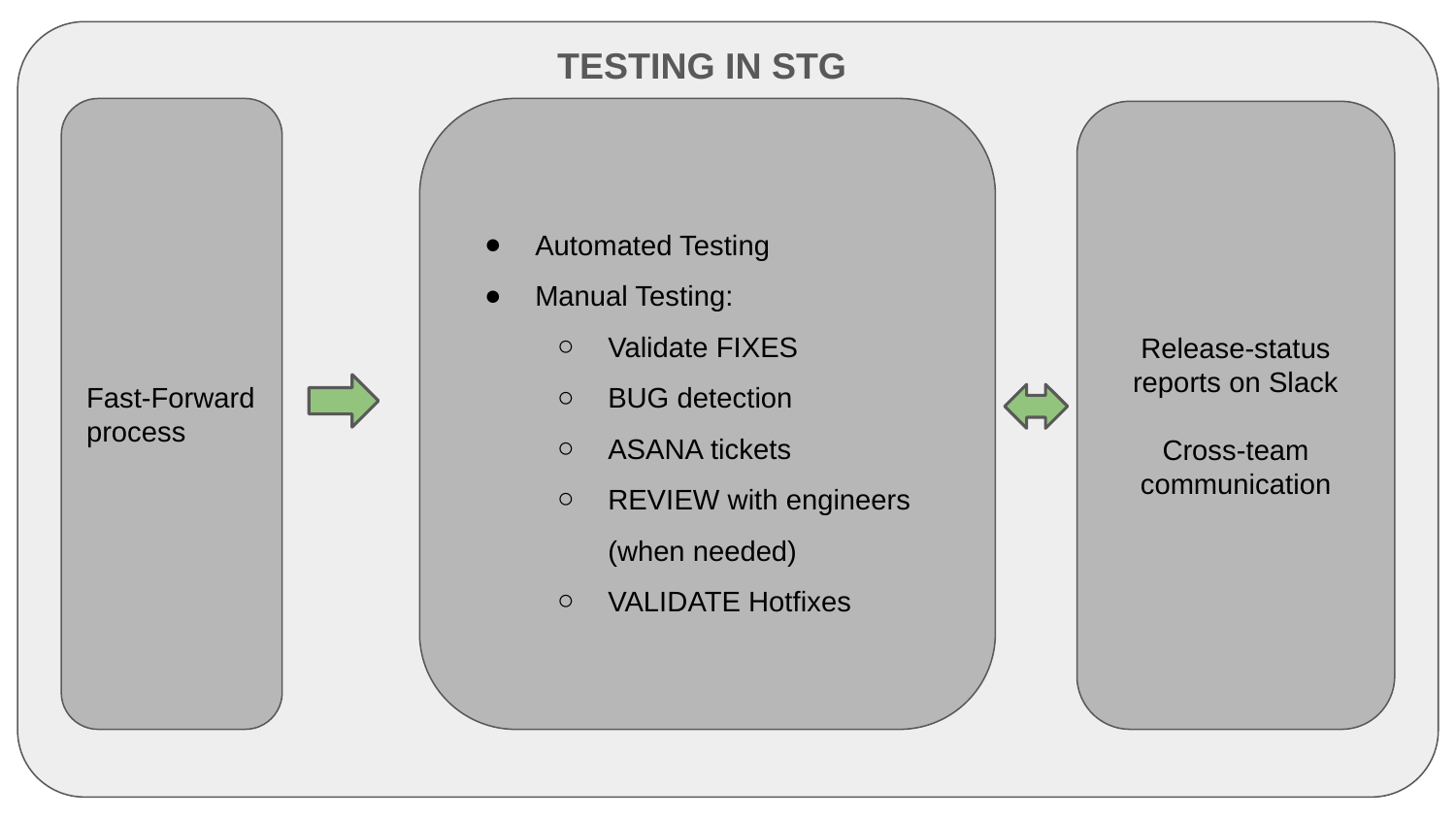

TESTING IN STG
Fast-Forward process
Automated Testing
Manual Testing:
Validate FIXES
BUG detection
ASANA tickets
REVIEW with engineers
(when needed)
VALIDATE Hotfixes
Release-status reports on Slack
Cross-team communication